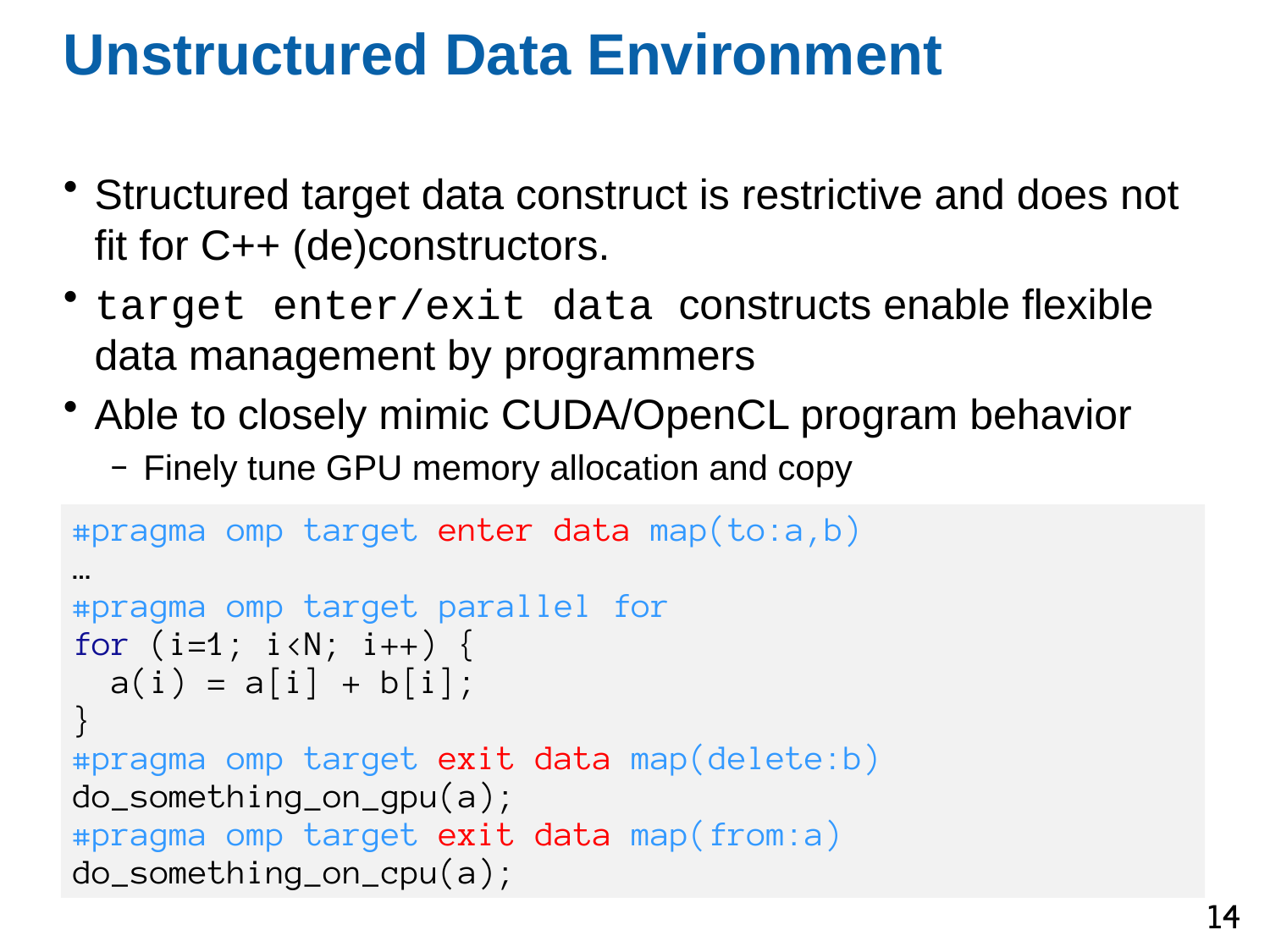

# Unstructured Data Environment
Structured target data construct is restrictive and does not fit for C++ (de)constructors.
target enter/exit data constructs enable flexible data management by programmers
Able to closely mimic CUDA/OpenCL program behavior
Finely tune GPU memory allocation and copy

#pragma omp target enter data map(to:a,b)
…
#pragma omp target parallel for
for (i=1; i<N; i++) {
  a(i) = a[i] + b[i];
}
#pragma omp target exit data map(delete:b)
do_something_on_gpu(a);
#pragma omp target exit data map(from:a)
do_something_on_cpu(a);
14